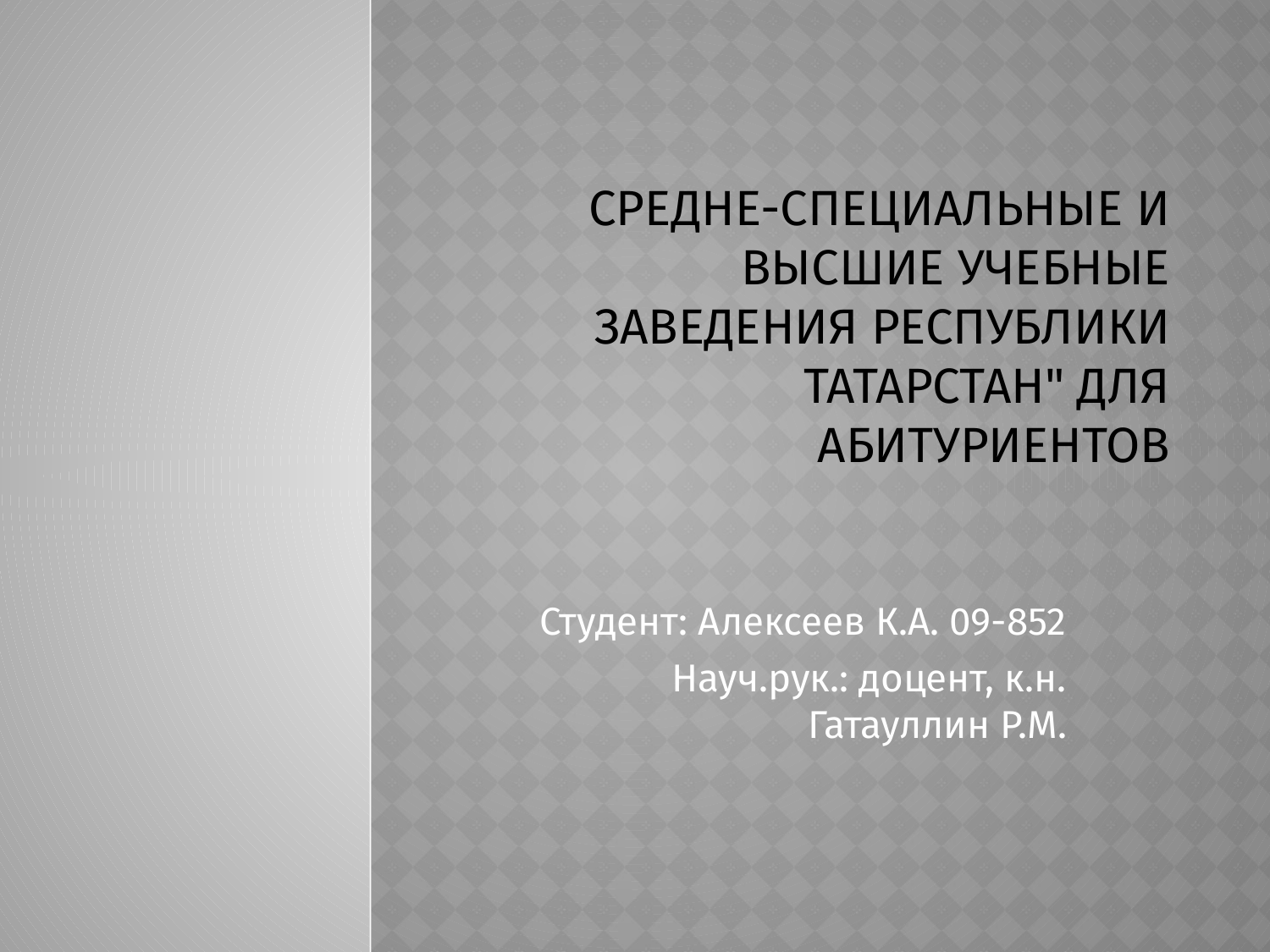

# Средне-специальные и высшие учебные заведения Республики Татарстан" для абитуриентов
Студент: Алексеев К.А. 09-852
Науч.рук.: доцент, к.н. Гатауллин Р.М.